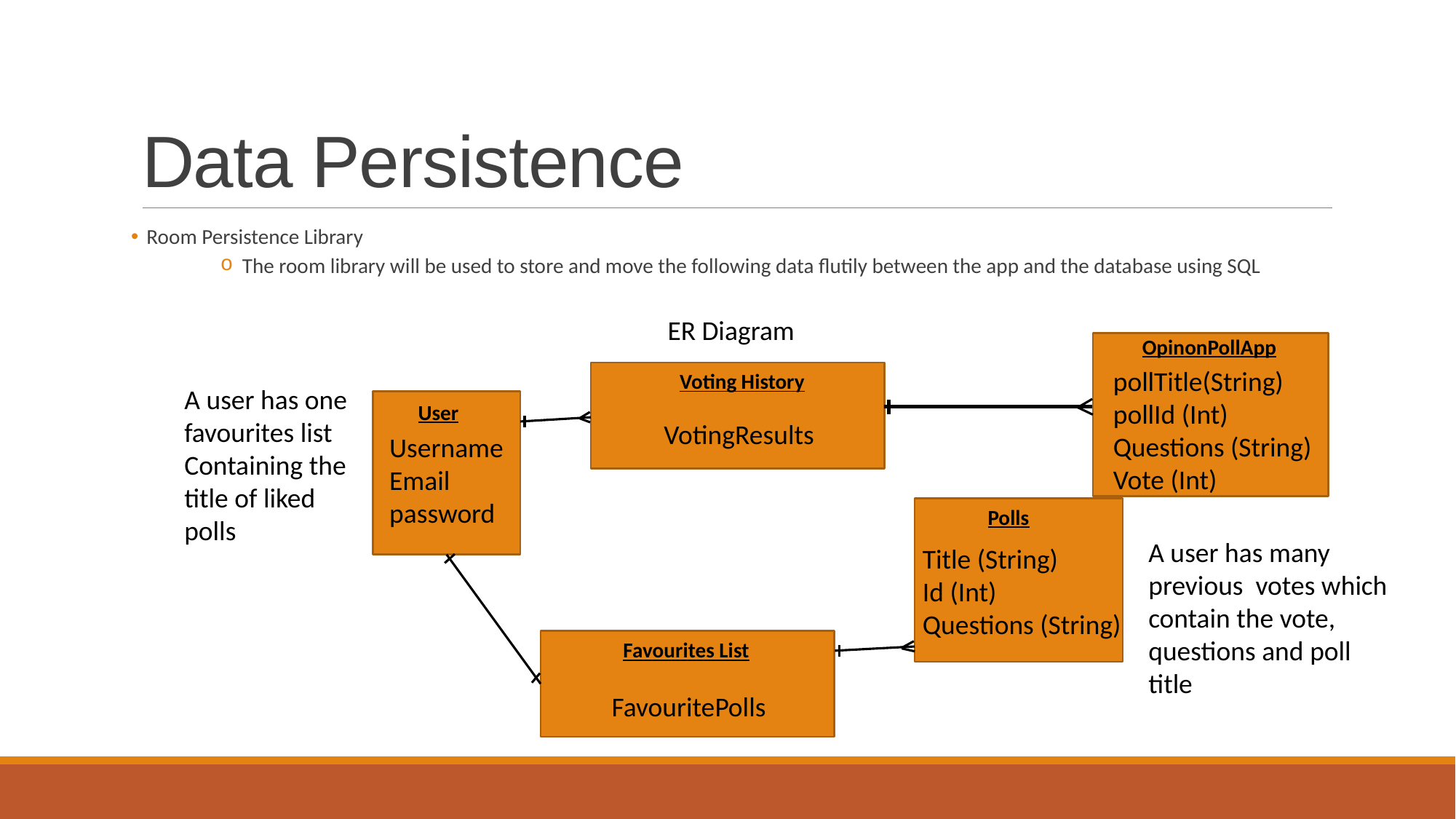

# Data Persistence
 Room Persistence Library
The room library will be used to store and move the following data flutily between the app and the database using SQL

ER Diagram
OpinonPollApp

pollTitle(String)
pollId (Int)
Questions (String)
Vote (Int)

Voting History
A user has one favourites list
Containing the title of liked polls

User
VotingResults
Username
Email
password

Polls
A user has many previous  votes which contain the vote, questions and poll title
Title (String)
Id (Int)
Questions (String)

Favourites List
FavouritePolls